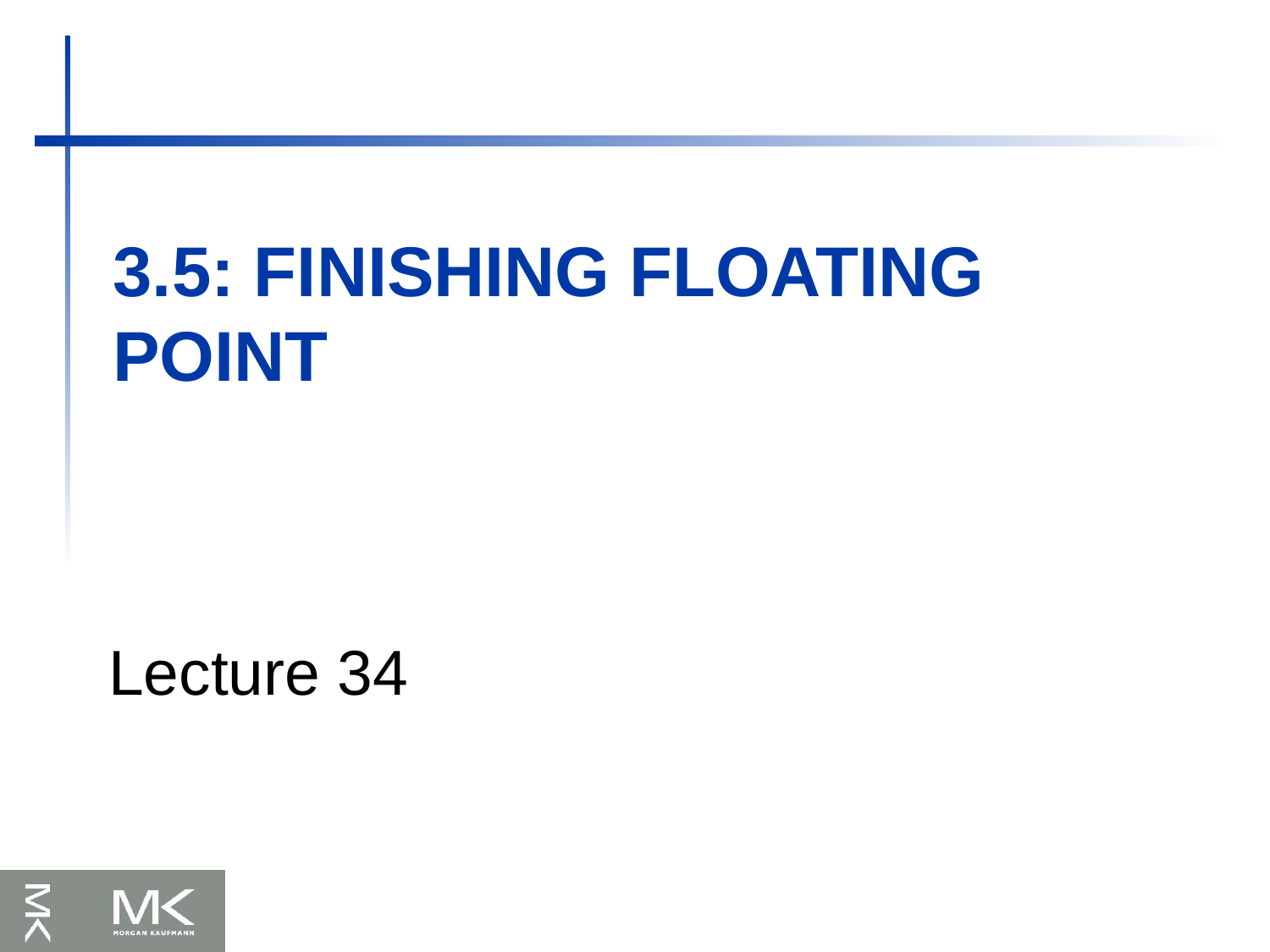

# 3.5: Finishing Floating Point
Lecture 34